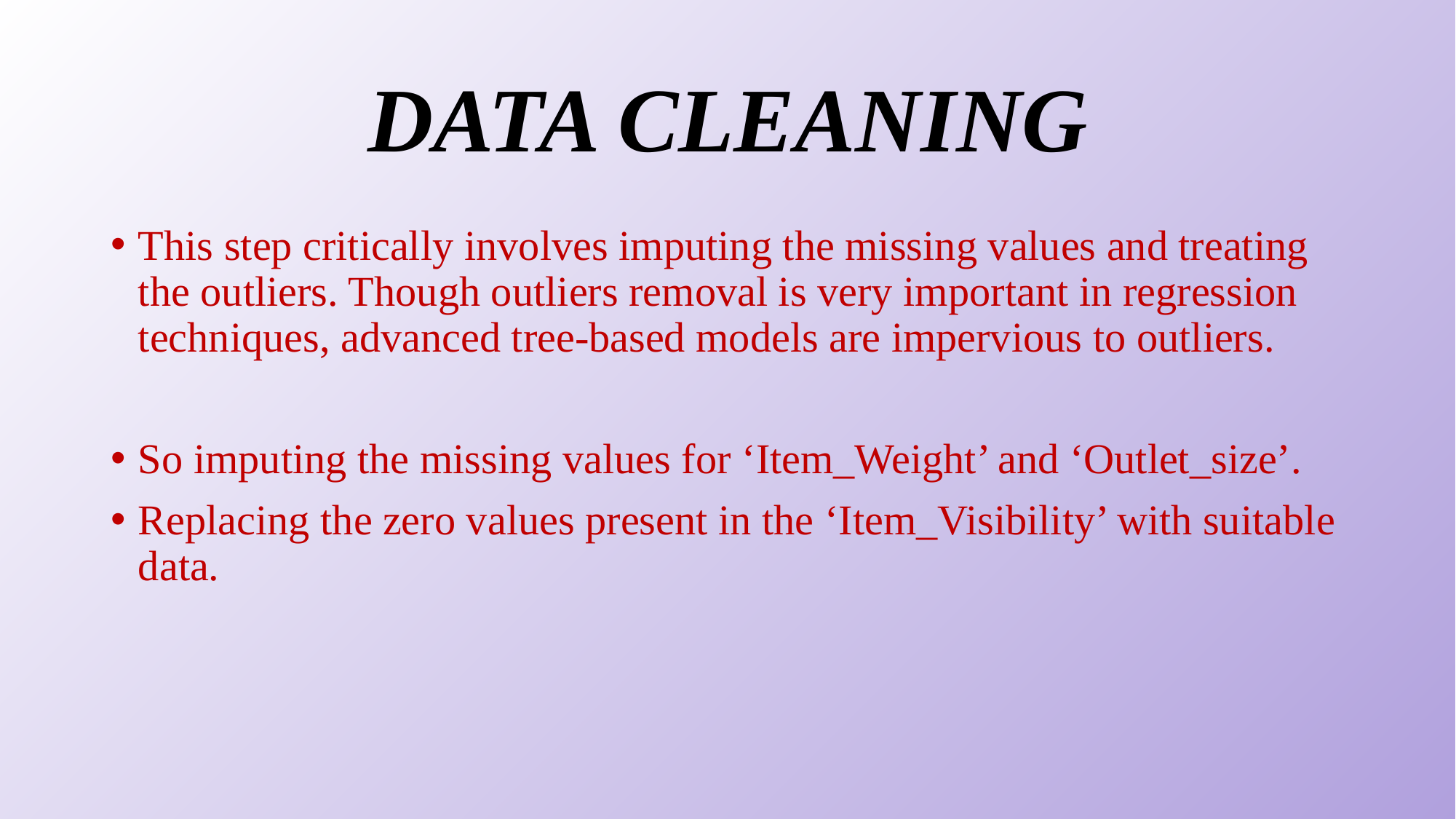

# DATA CLEANING
This step critically involves imputing the missing values and treating the outliers. Though outliers removal is very important in regression techniques, advanced tree-based models are impervious to outliers.

So imputing the missing values for ‘Item_Weight’ and ‘Outlet_size’.
Replacing the zero values present in the ‘Item_Visibility’ with suitable data.